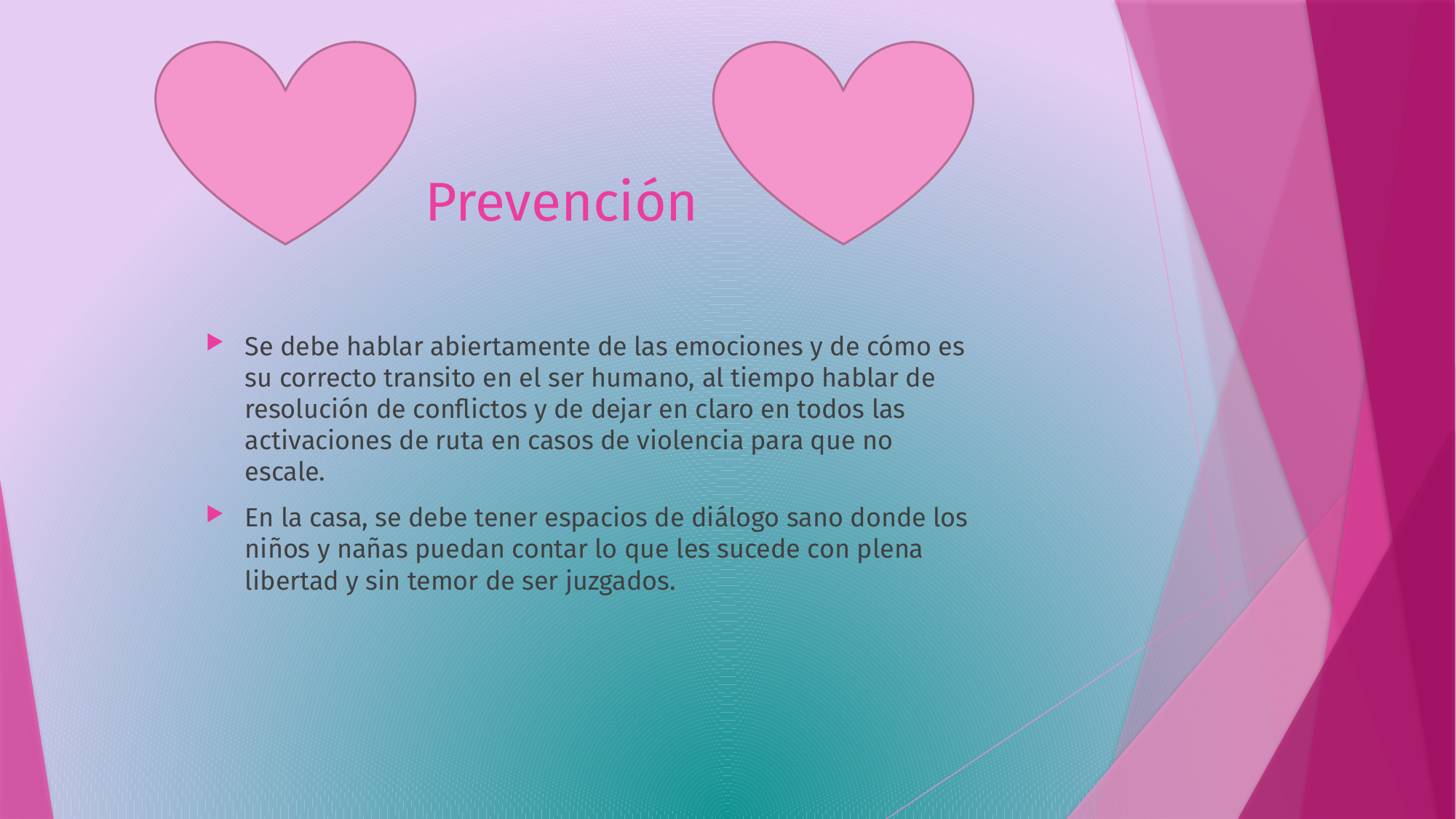

# Prevención
Se debe hablar abiertamente de las emociones y de cómo es su correcto transito en el ser humano, al tiempo hablar de resolución de conflictos y de dejar en claro en todos las activaciones de ruta en casos de violencia para que no escale.
En la casa, se debe tener espacios de diálogo sano donde los niños y nañas puedan contar lo que les sucede con plena libertad y sin temor de ser juzgados.